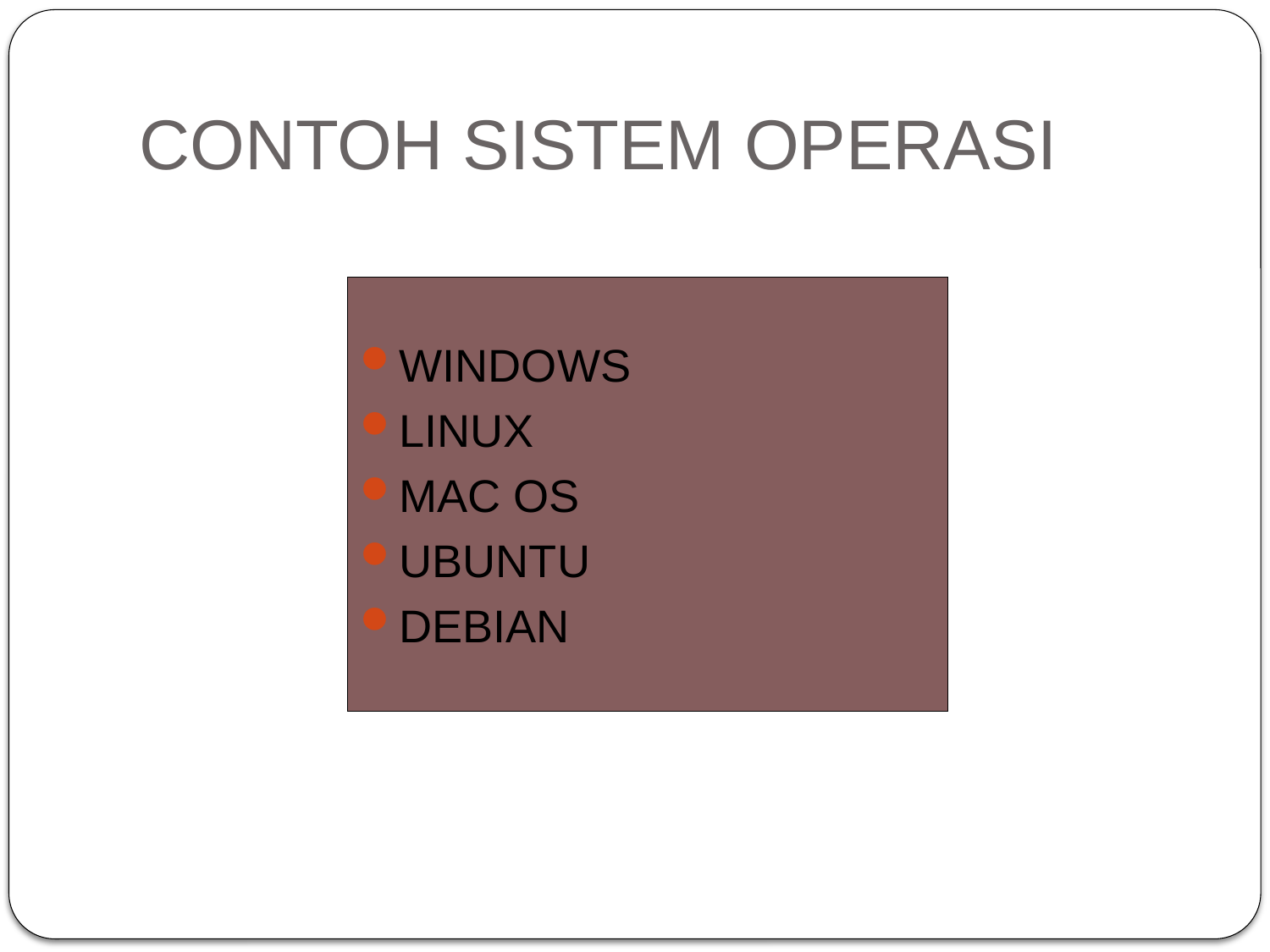

# CONTOH SISTEM OPERASI
WINDOWS
LINUX
MAC OS
UBUNTU
DEBIAN